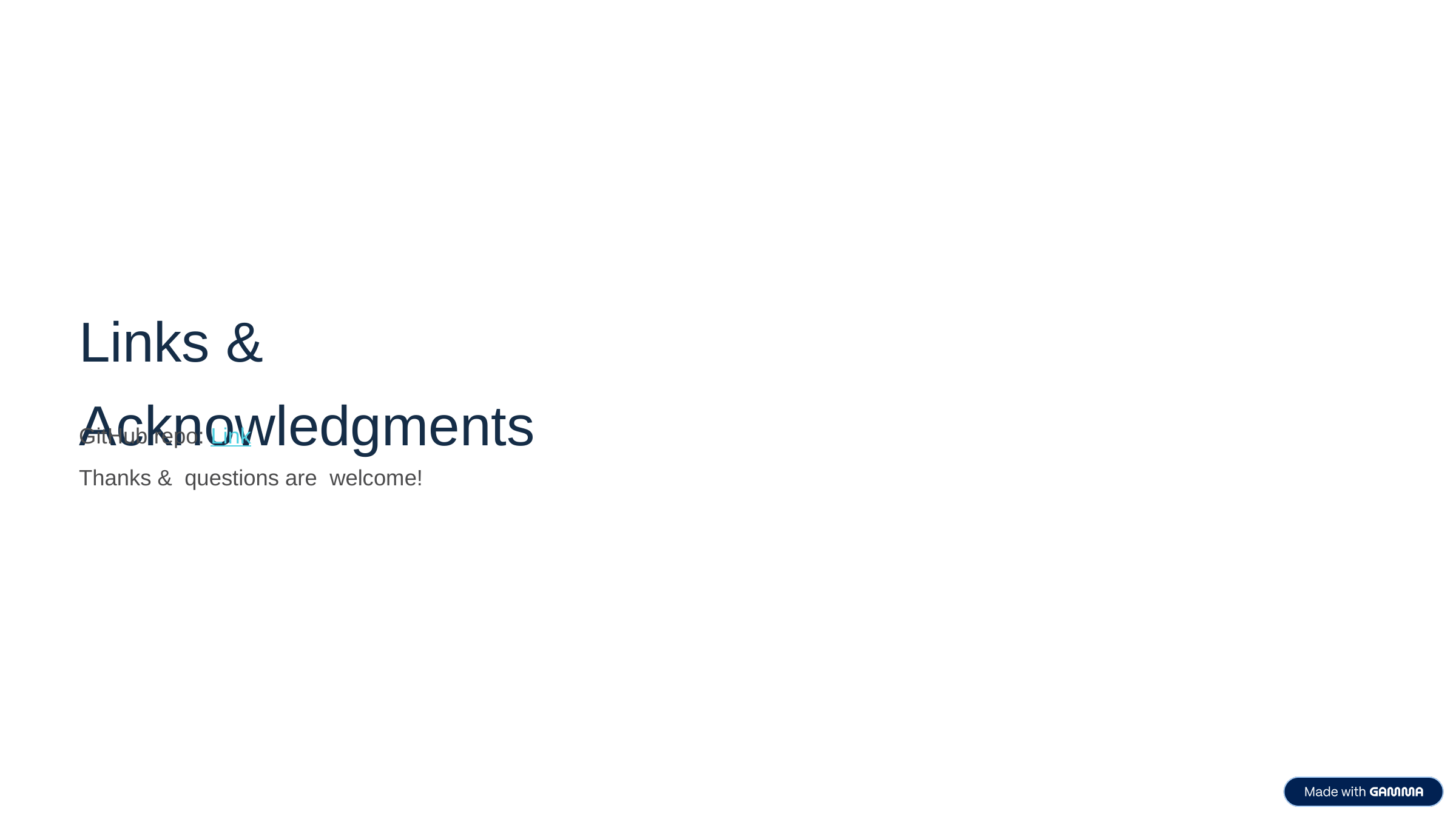

Links & Acknowledgments
GitHub repo: Link
Thanks &  questions are  welcome!